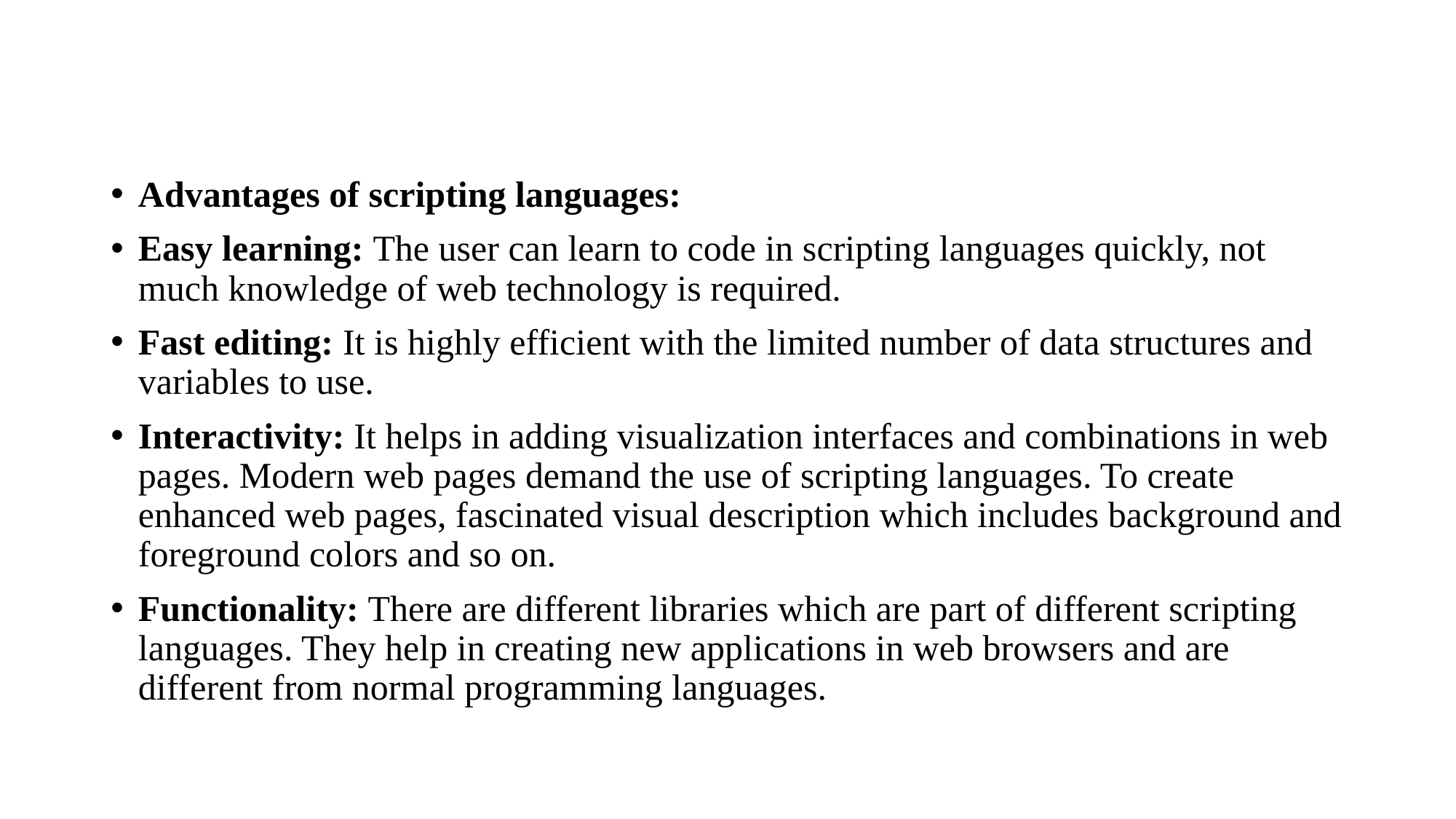

#
Advantages of scripting languages:
Easy learning: The user can learn to code in scripting languages quickly, not much knowledge of web technology is required.
Fast editing: It is highly efficient with the limited number of data structures and variables to use.
Interactivity: It helps in adding visualization interfaces and combinations in web pages. Modern web pages demand the use of scripting languages. To create enhanced web pages, fascinated visual description which includes background and foreground colors and so on.
Functionality: There are different libraries which are part of different scripting languages. They help in creating new applications in web browsers and are different from normal programming languages.